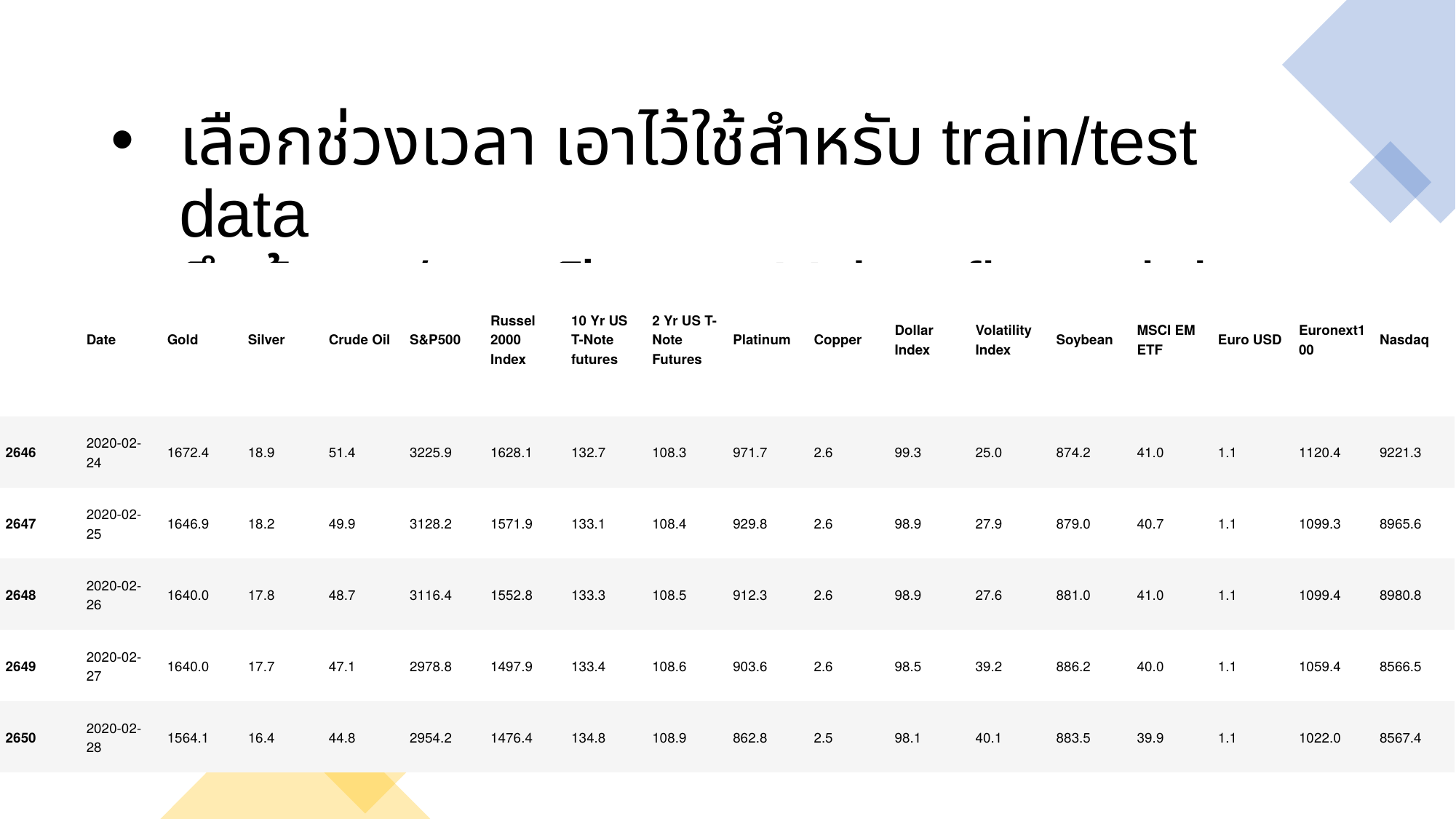

เลือกช่วงเวลา เอาไว้ใช้สำหรับ train/test data
ดึงข้อมูล/ราคาปิด จาก Yahoofinancials (แบบรายวัน)

|  | Date | Gold | Silver | Crude Oil | S&P500 | Russel 2000 Index | 10 Yr US T-Note futures | 2 Yr US T-Note Futures | Platinum | Copper | Dollar Index | Volatility Index | Soybean | MSCI EM ETF | Euro USD | Euronext100 | Nasdaq |
| --- | --- | --- | --- | --- | --- | --- | --- | --- | --- | --- | --- | --- | --- | --- | --- | --- | --- |
| 2646 | 2020-02-24 | 1672.4 | 18.9 | 51.4 | 3225.9 | 1628.1 | 132.7 | 108.3 | 971.7 | 2.6 | 99.3 | 25.0 | 874.2 | 41.0 | 1.1 | 1120.4 | 9221.3 |
| 2647 | 2020-02-25 | 1646.9 | 18.2 | 49.9 | 3128.2 | 1571.9 | 133.1 | 108.4 | 929.8 | 2.6 | 98.9 | 27.9 | 879.0 | 40.7 | 1.1 | 1099.3 | 8965.6 |
| 2648 | 2020-02-26 | 1640.0 | 17.8 | 48.7 | 3116.4 | 1552.8 | 133.3 | 108.5 | 912.3 | 2.6 | 98.9 | 27.6 | 881.0 | 41.0 | 1.1 | 1099.4 | 8980.8 |
| 2649 | 2020-02-27 | 1640.0 | 17.7 | 47.1 | 2978.8 | 1497.9 | 133.4 | 108.6 | 903.6 | 2.6 | 98.5 | 39.2 | 886.2 | 40.0 | 1.1 | 1059.4 | 8566.5 |
| 2650 | 2020-02-28 | 1564.1 | 16.4 | 44.8 | 2954.2 | 1476.4 | 134.8 | 108.9 | 862.8 | 2.5 | 98.1 | 40.1 | 883.5 | 39.9 | 1.1 | 1022.0 | 8567.4 |